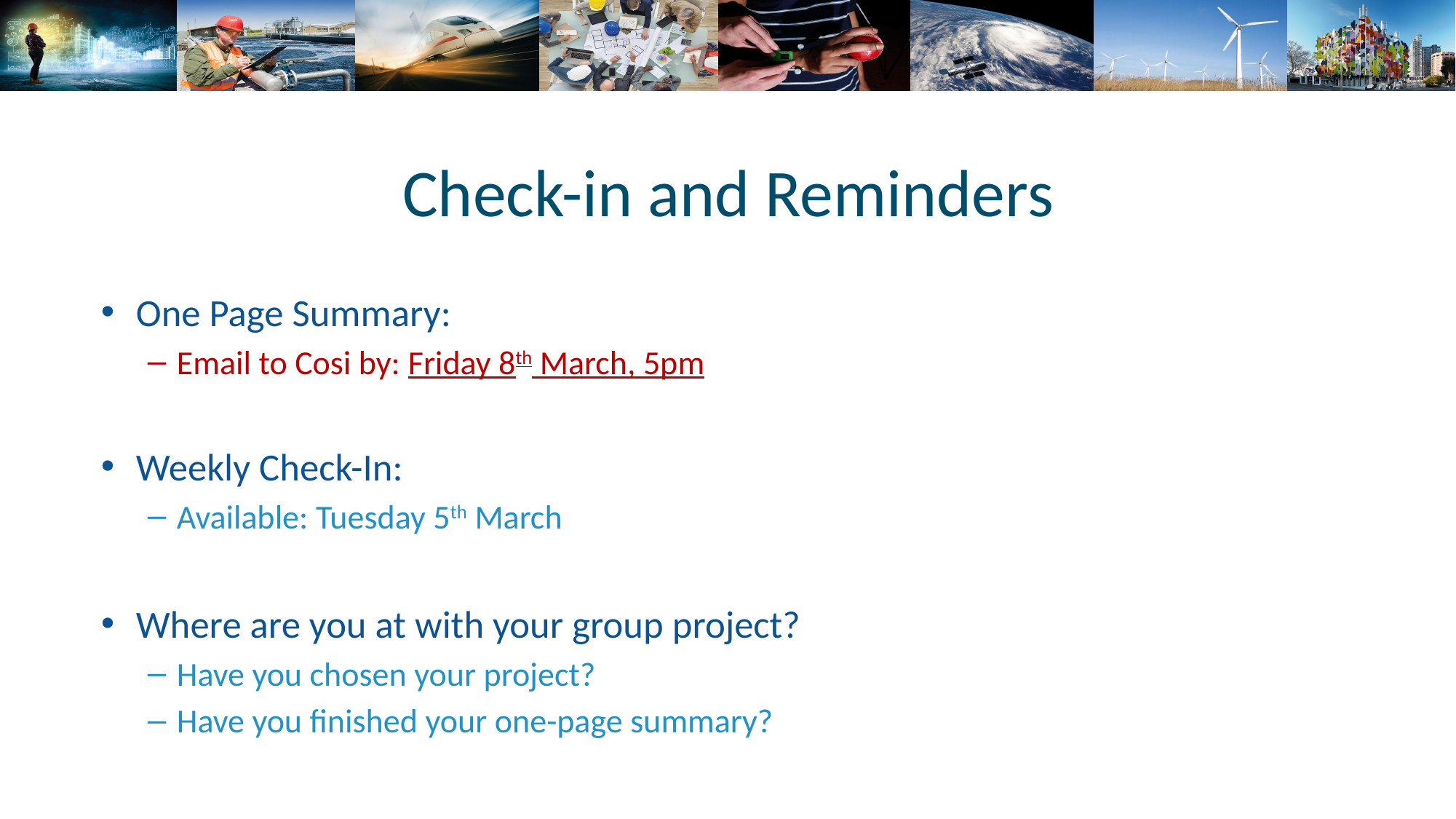

# Check-in and Reminders
One Page Summary:
Email to Cosi by: Friday 8th March, 5pm

Weekly Check-In:
Available: Tuesday 5th March

Where are you at with your group project?
Have you chosen your project?
Have you finished your one-page summary?